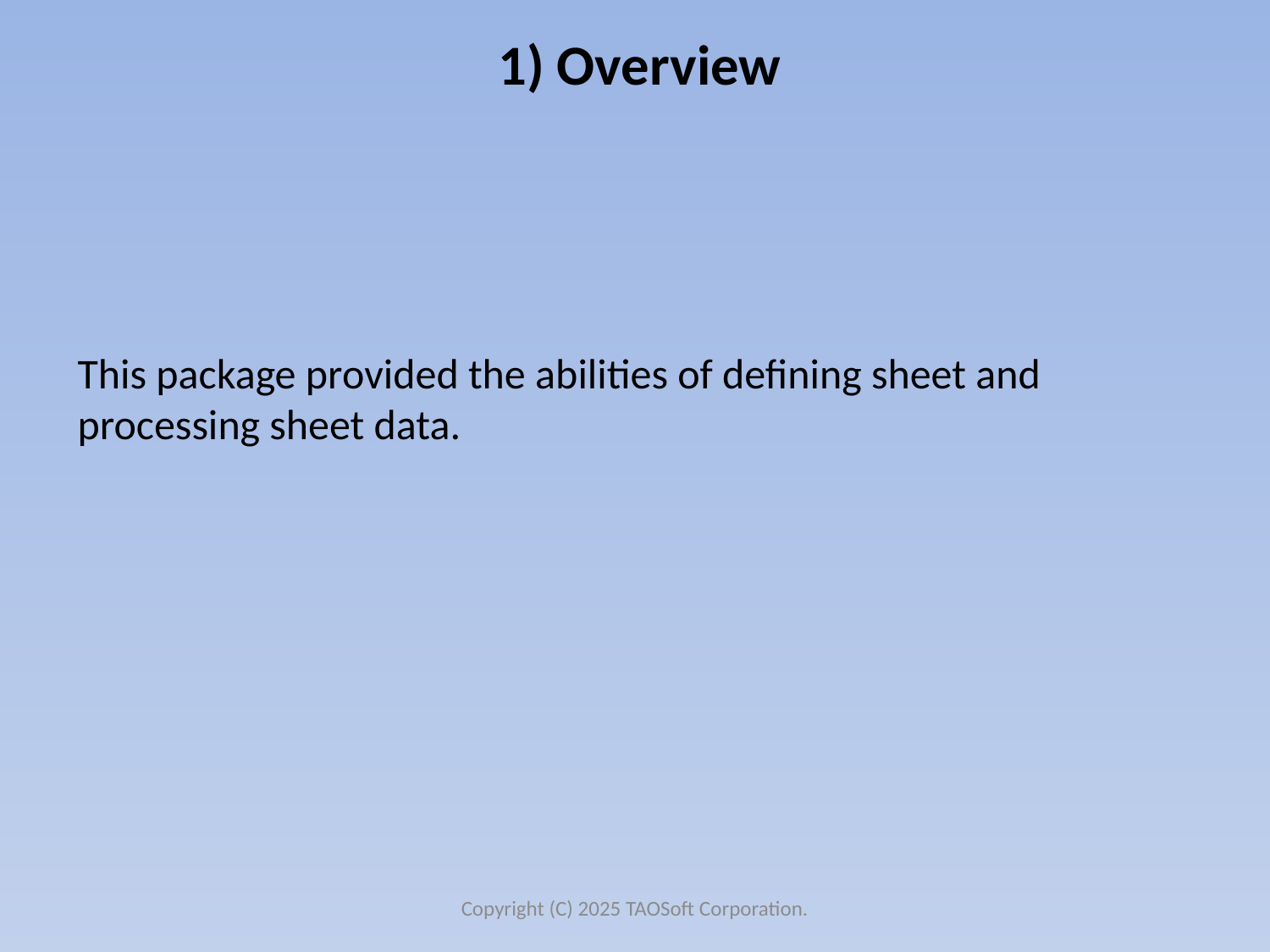

1) Overview

This package provided the abilities of defining sheet and processing sheet data.

Copyright (C) 2025 TAOSoft Corporation.
1